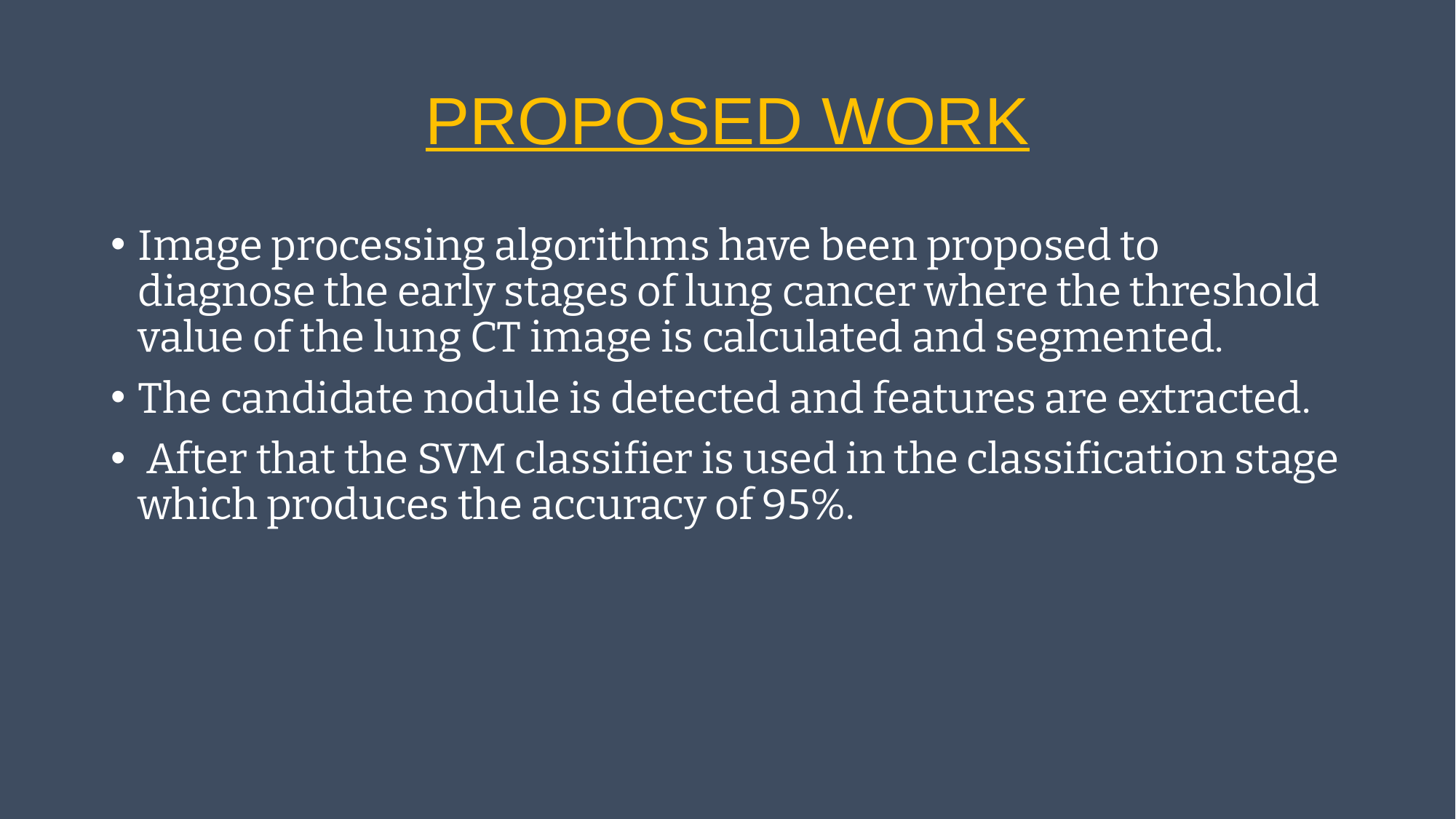

# PROPOSED WORK
Image processing algorithms have been proposed to diagnose the early stages of lung cancer where the threshold value of the lung CT image is calculated and segmented.
The candidate nodule is detected and features are extracted.
 After that the SVM classifier is used in the classification stage which produces the accuracy of 95%.